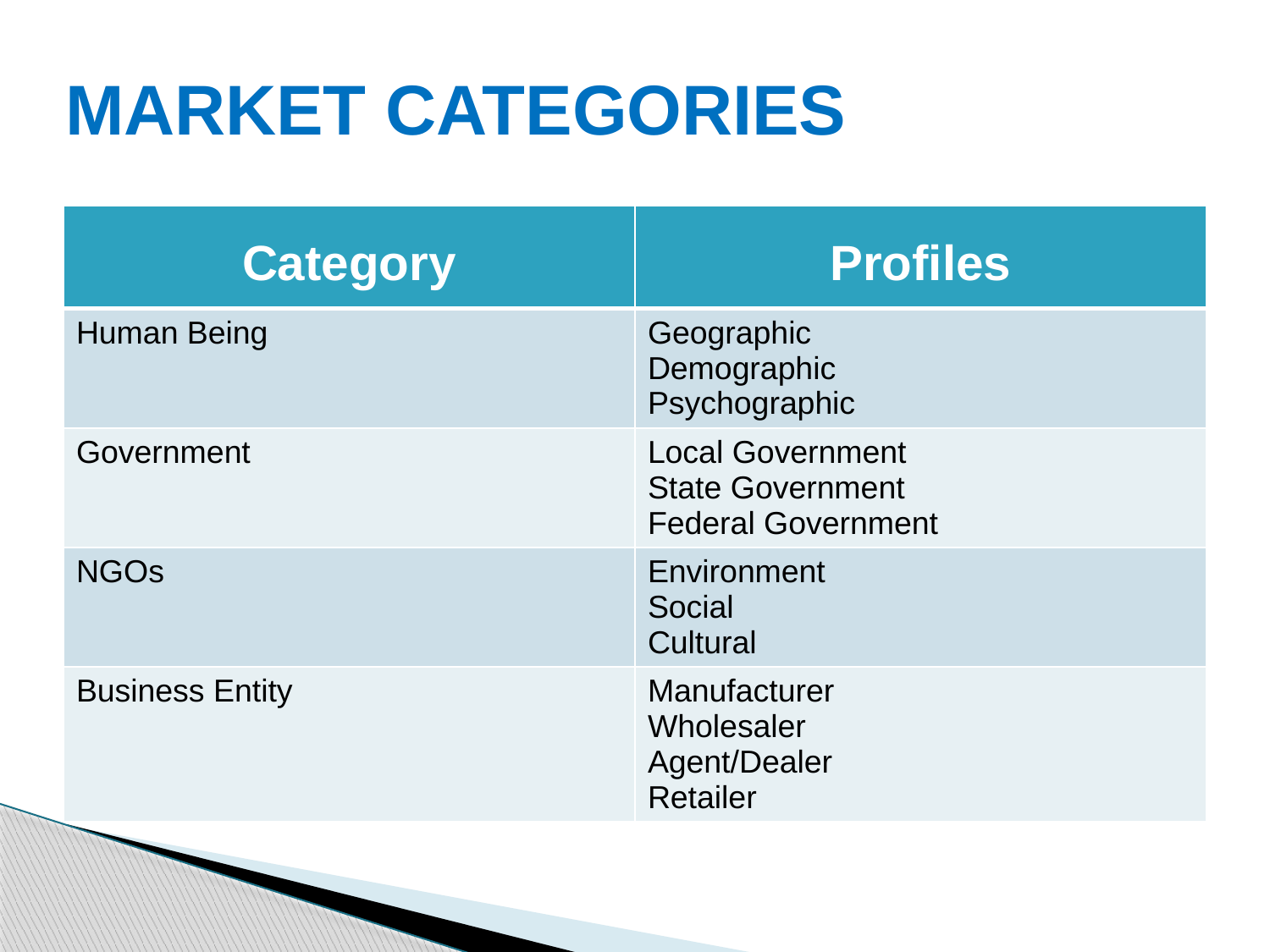

# MARKET CATEGORIES
| Category | Profiles |
| --- | --- |
| Human Being | Geographic Demographic Psychographic |
| Government | Local Government State Government Federal Government |
| NGOs | Environment Social Cultural |
| Business Entity | Manufacturer Wholesaler Agent/Dealer Retailer |